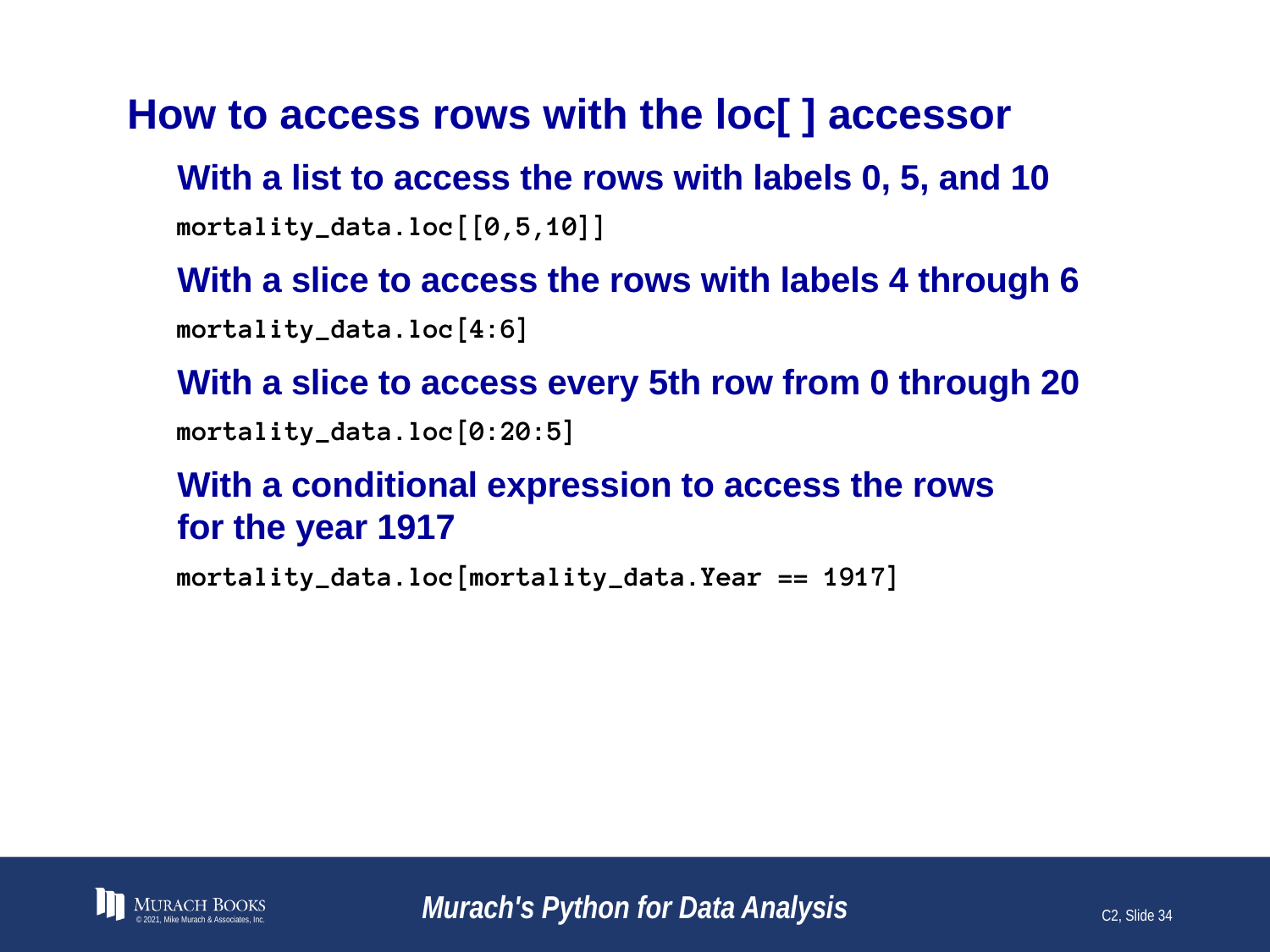

# How to access rows with the loc[ ] accessor
With a list to access the rows with labels 0, 5, and 10
mortality_data.loc[[0,5,10]]
With a slice to access the rows with labels 4 through 6
mortality_data.loc[4:6]
With a slice to access every 5th row from 0 through 20
mortality_data.loc[0:20:5]
With a conditional expression to access the rows
for the year 1917
mortality_data.loc[mortality_data.Year == 1917]

© 2021, Mike Murach & Associates, Inc.
Murach's Python for Data Analysis

C2, Slide 34